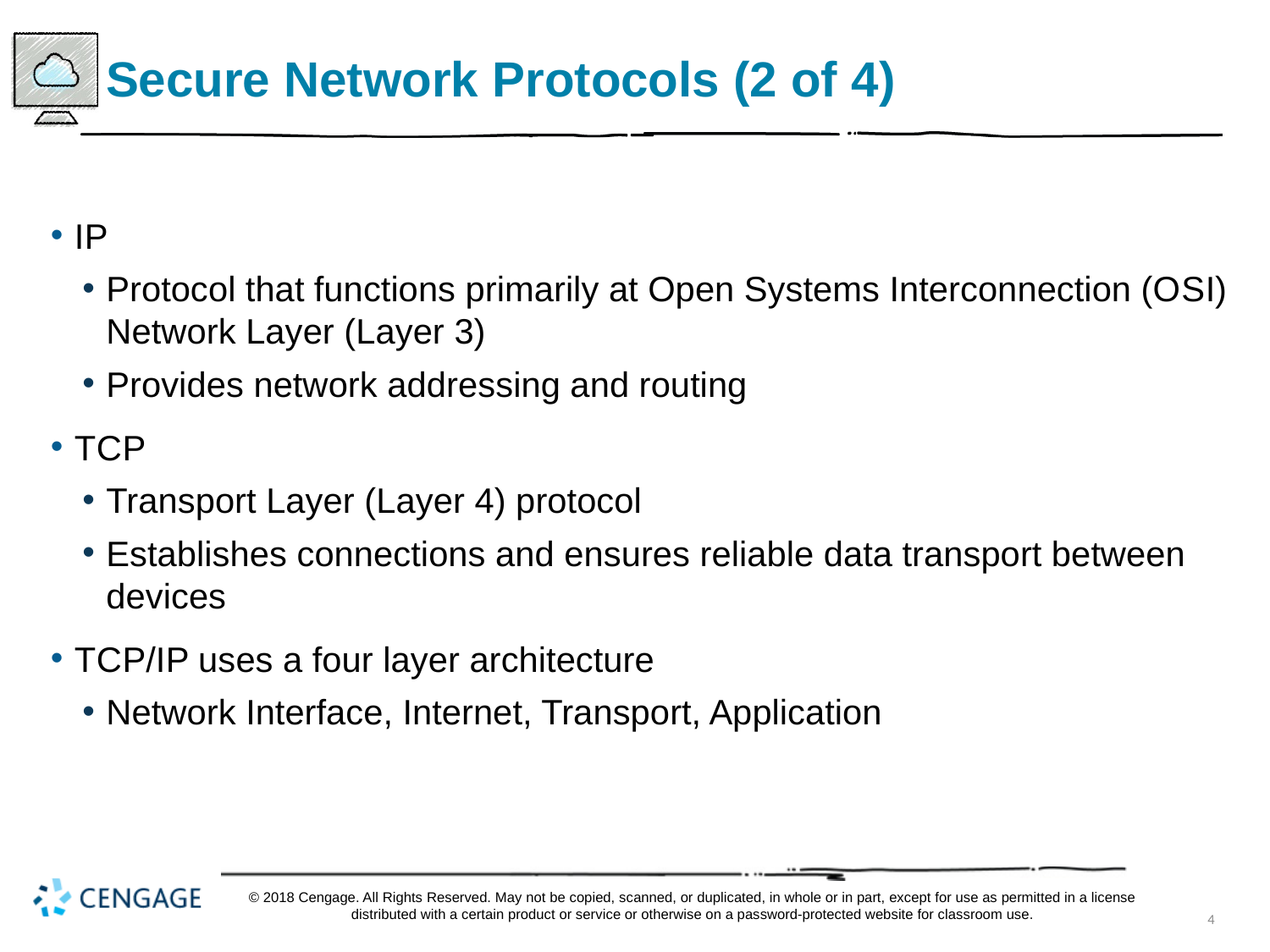

# Secure Network Protocols (2 of 4)
I P
Protocol that functions primarily at Open Systems Interconnection (O S I) Network Layer (Layer 3)
Provides network addressing and routing
T C P
Transport Layer (Layer 4) protocol
Establishes connections and ensures reliable data transport between devices
T C P/I P uses a four layer architecture
Network Interface, Internet, Transport, Application
© 2018 Cengage. All Rights Reserved. May not be copied, scanned, or duplicated, in whole or in part, except for use as permitted in a license distributed with a certain product or service or otherwise on a password-protected website for classroom use.